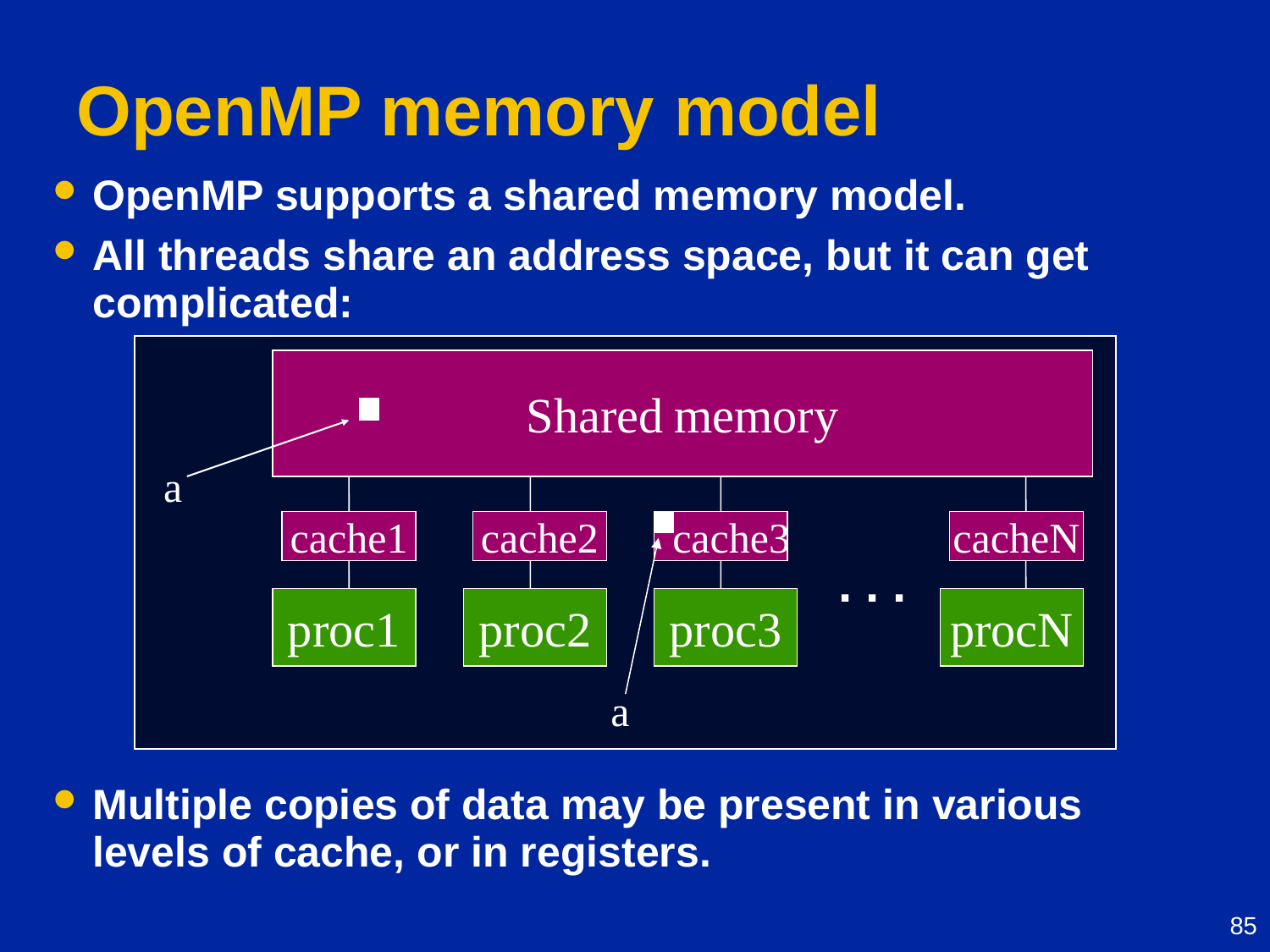

# OpenMP memory model
OpenMP supports a shared memory model.
All threads share an address space, but it can get complicated:

Shared memory

a

cache1
cache2
  cache3

cacheN

. . .

proc1
proc2
proc3
procN
a
Multiple copies of data may be present in various levels of cache, or in registers.
85